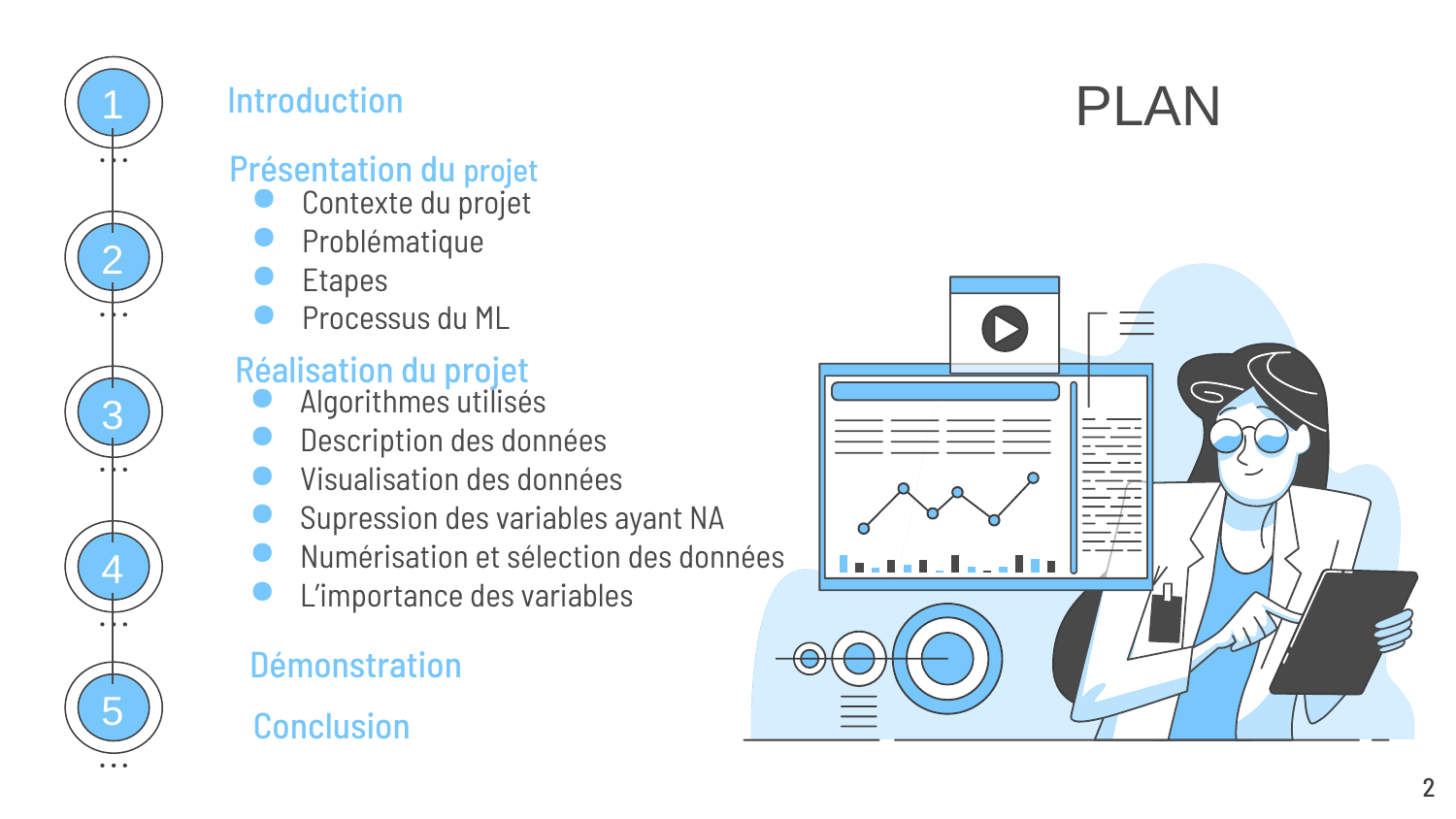

Introduction
# PLAN

1
Présentation du projet
Contexte du projet
Problématique
Etapes
Processus du ML

2

Réalisation du projet

Algorithmes utilisés
Description des données
Visualisation des données
Supression des variables ayant NA
Numérisation et sélection des données
L’importance des variables
3

4
Démonstration

Conclusion
5
2